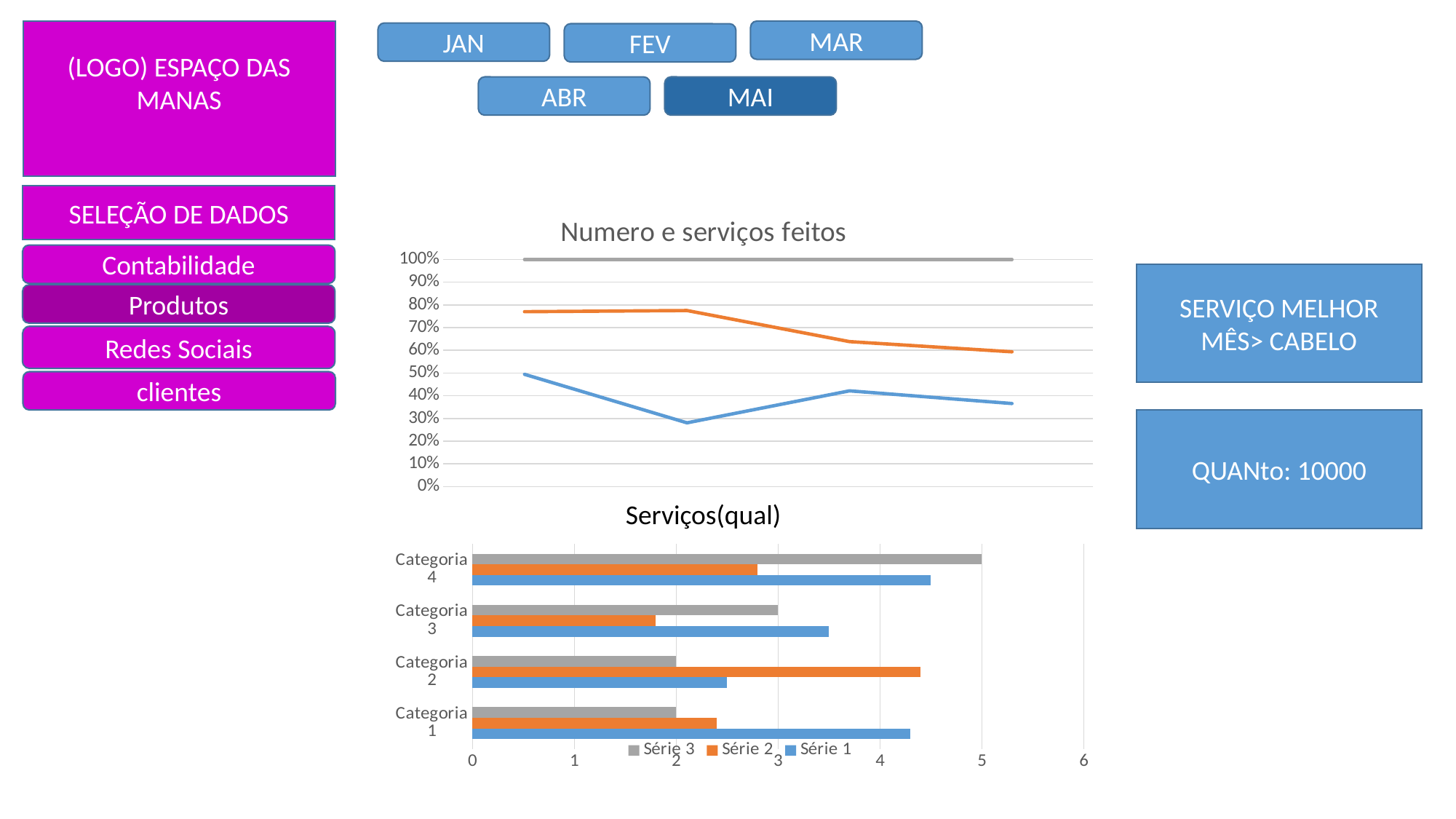

(LOGO) ESPAÇO DAS MANAS

MAR
JAN
FEV
ABR
MAI
SELEÇÃO DE DADOS

### Chart: Numero e serviços feitos

| Category | Série 1 | Série 2 | Série 3 |
|---|---|---|---|
| Categoria 1 | 4.3 | 2.4 | 2.0 |
| Categoria 2 | 2.5 | 4.4 | 2.0 |
| Categoria 3 | 3.5 | 1.8 | 3.0 |
| Categoria 4 | 4.5 | 2.8 | 5.0 |
Contabilidade
SERVIÇO MELHOR MÊS> CABELO
Produtos
Redes Sociais
clientes
QUANto: 10000
Serviços(qual)

### Chart

| Category | Série 1 | Série 2 | Série 3 |
|---|---|---|---|
| Categoria 1 | 4.3 | 2.4 | 2.0 |
| Categoria 2 | 2.5 | 4.4 | 2.0 |
| Categoria 3 | 3.5 | 1.8 | 3.0 |
| Categoria 4 | 4.5 | 2.8 | 5.0 |